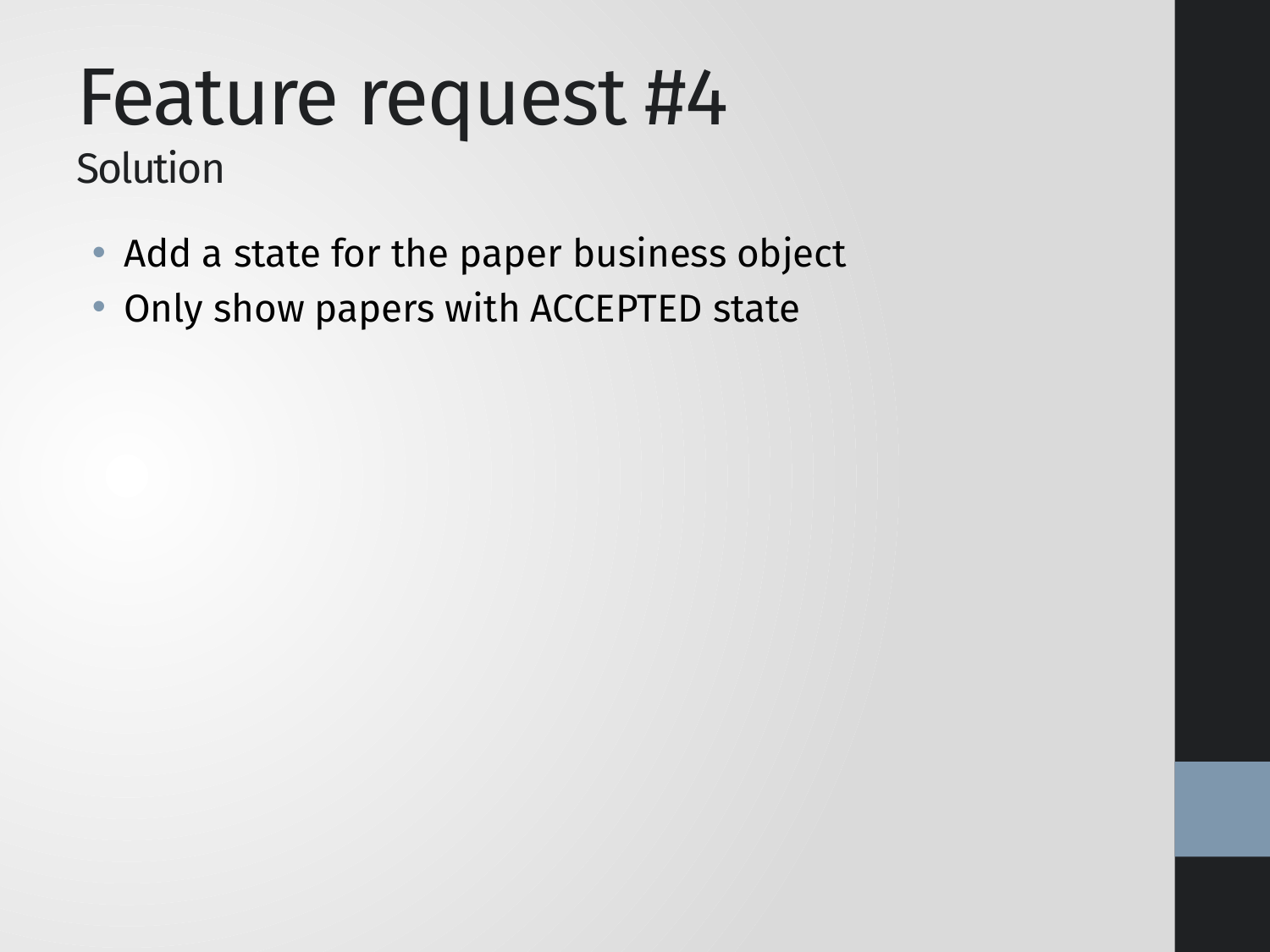

# Feature request #4 Solution
Add a state for the paper business object
Only show papers with ACCEPTED state